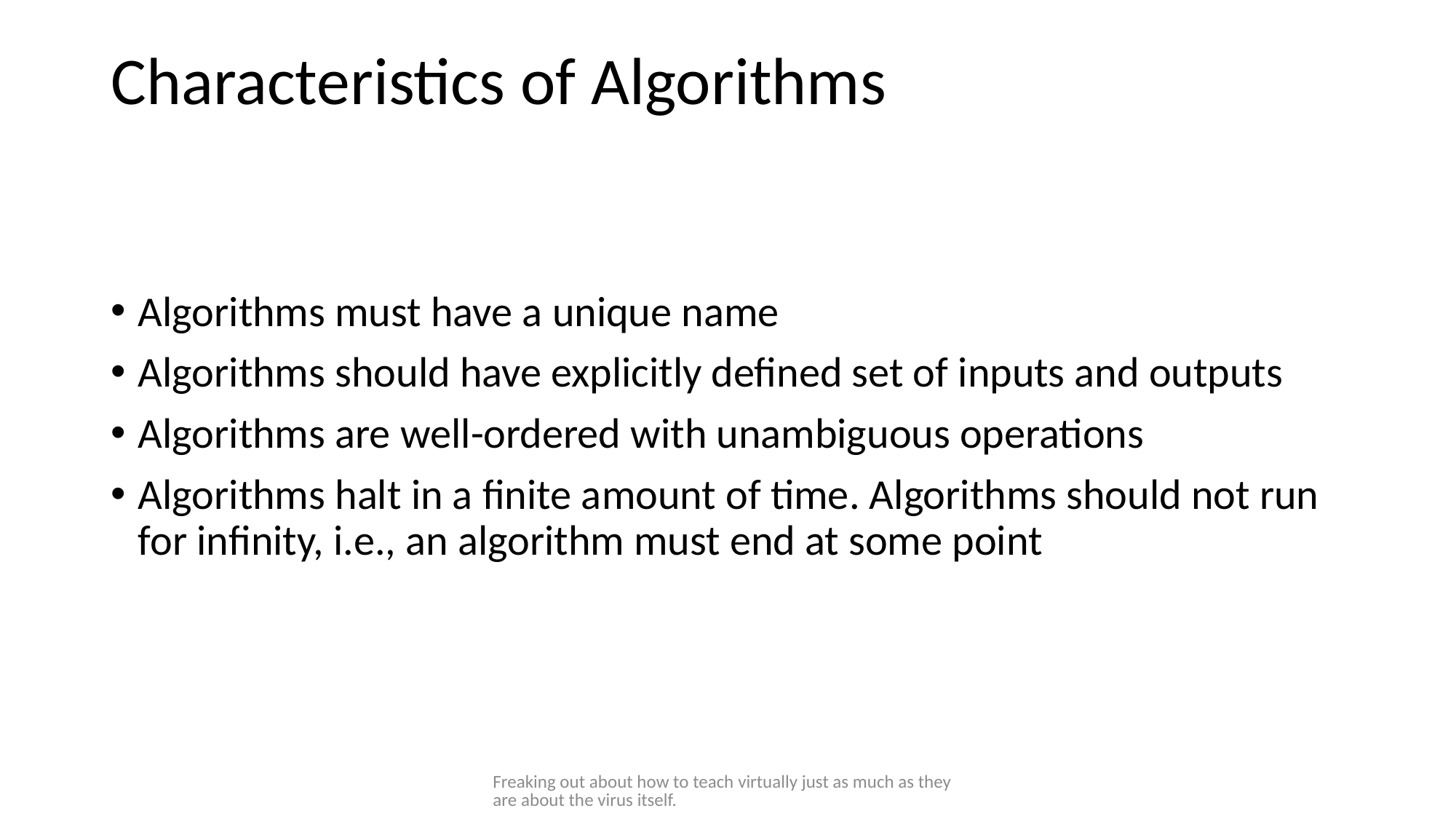

# Characteristics of Algorithms

Algorithms must have a unique name
Algorithms should have explicitly defined set of inputs and outputs
Algorithms are well-ordered with unambiguous operations
Algorithms halt in a finite amount of time. Algorithms should not run for infinity, i.e., an algorithm must end at some point

Freaking out about how to teach virtually just as much as they are about the virus itself.